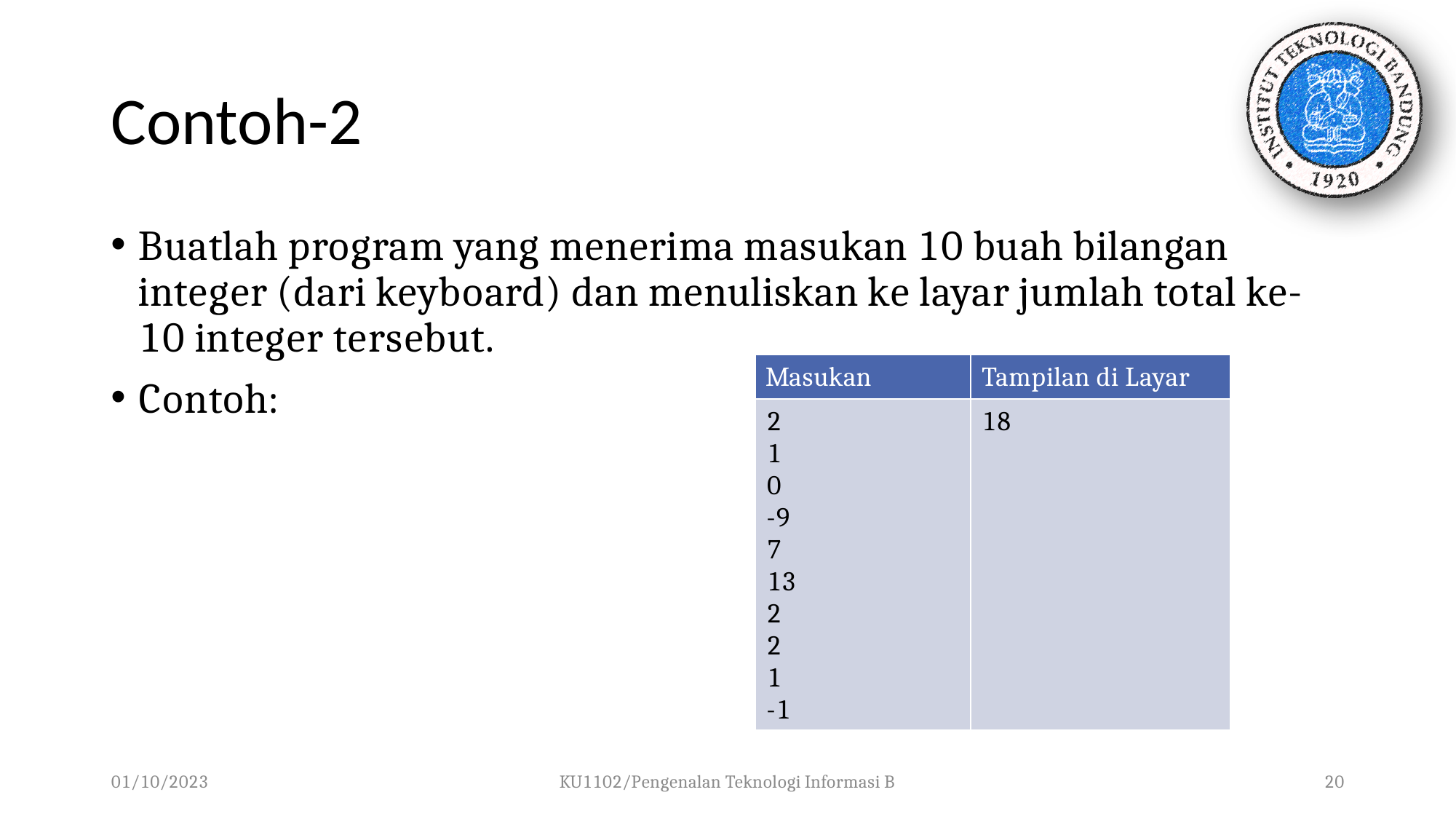

# Contoh-2
Buatlah program yang menerima masukan 10 buah bilangan integer (dari keyboard) dan menuliskan ke layar jumlah total ke-10 integer tersebut.
Contoh:
| Masukan | Tampilan di Layar |
| --- | --- |
| 2 1 0 -9 7 13 2 2 1 -1 | 18 |
01/10/2023
KU1102/Pengenalan Teknologi Informasi B
20